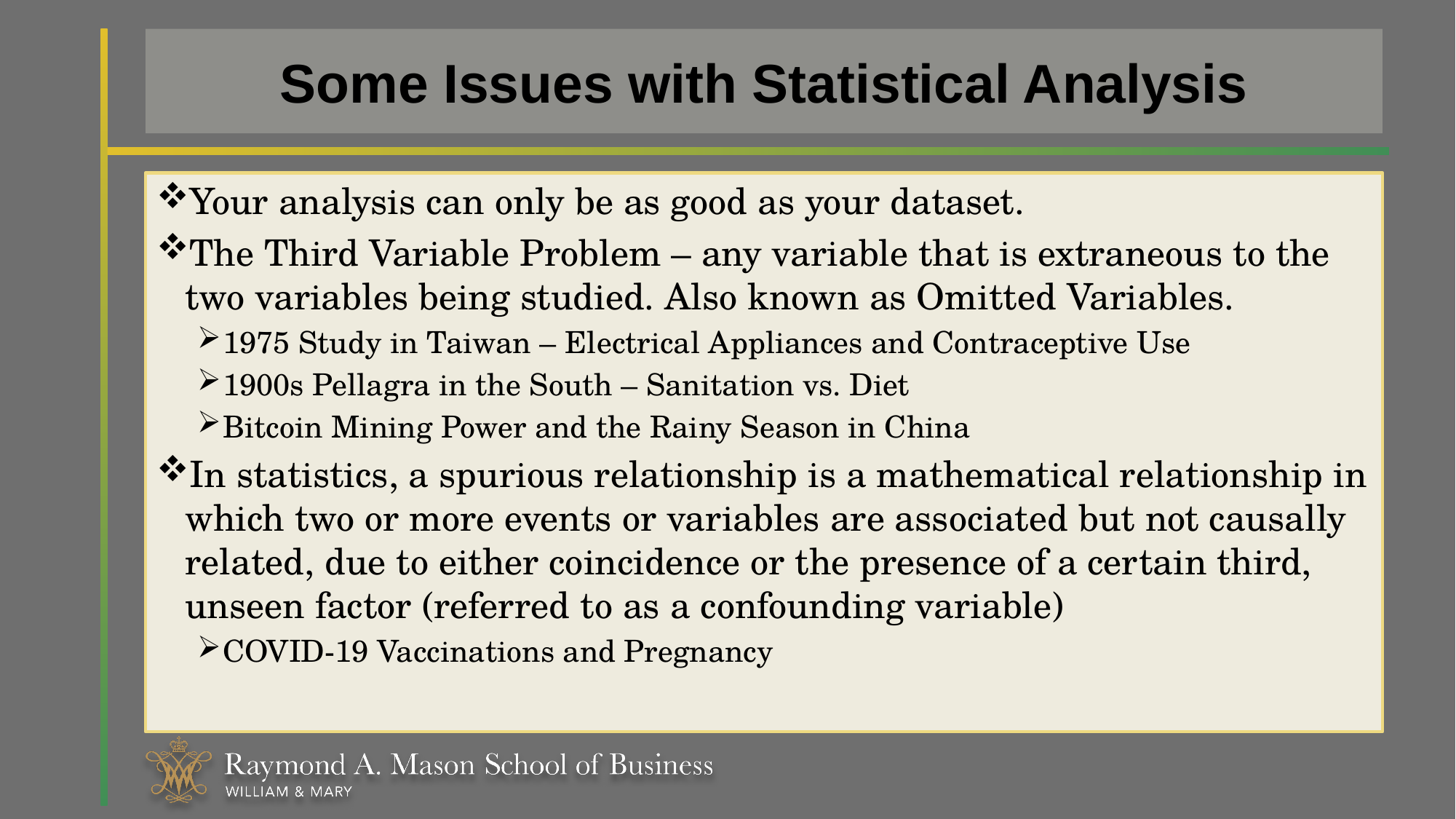

# Some Issues with Statistical Analysis
Your analysis can only be as good as your dataset.
The Third Variable Problem – any variable that is extraneous to the two variables being studied. Also known as Omitted Variables.
1975 Study in Taiwan – Electrical Appliances and Contraceptive Use
1900s Pellagra in the South – Sanitation vs. Diet
Bitcoin Mining Power and the Rainy Season in China
In statistics, a spurious relationship is a mathematical relationship in which two or more events or variables are associated but not causally related, due to either coincidence or the presence of a certain third, unseen factor (referred to as a confounding variable)
COVID-19 Vaccinations and Pregnancy